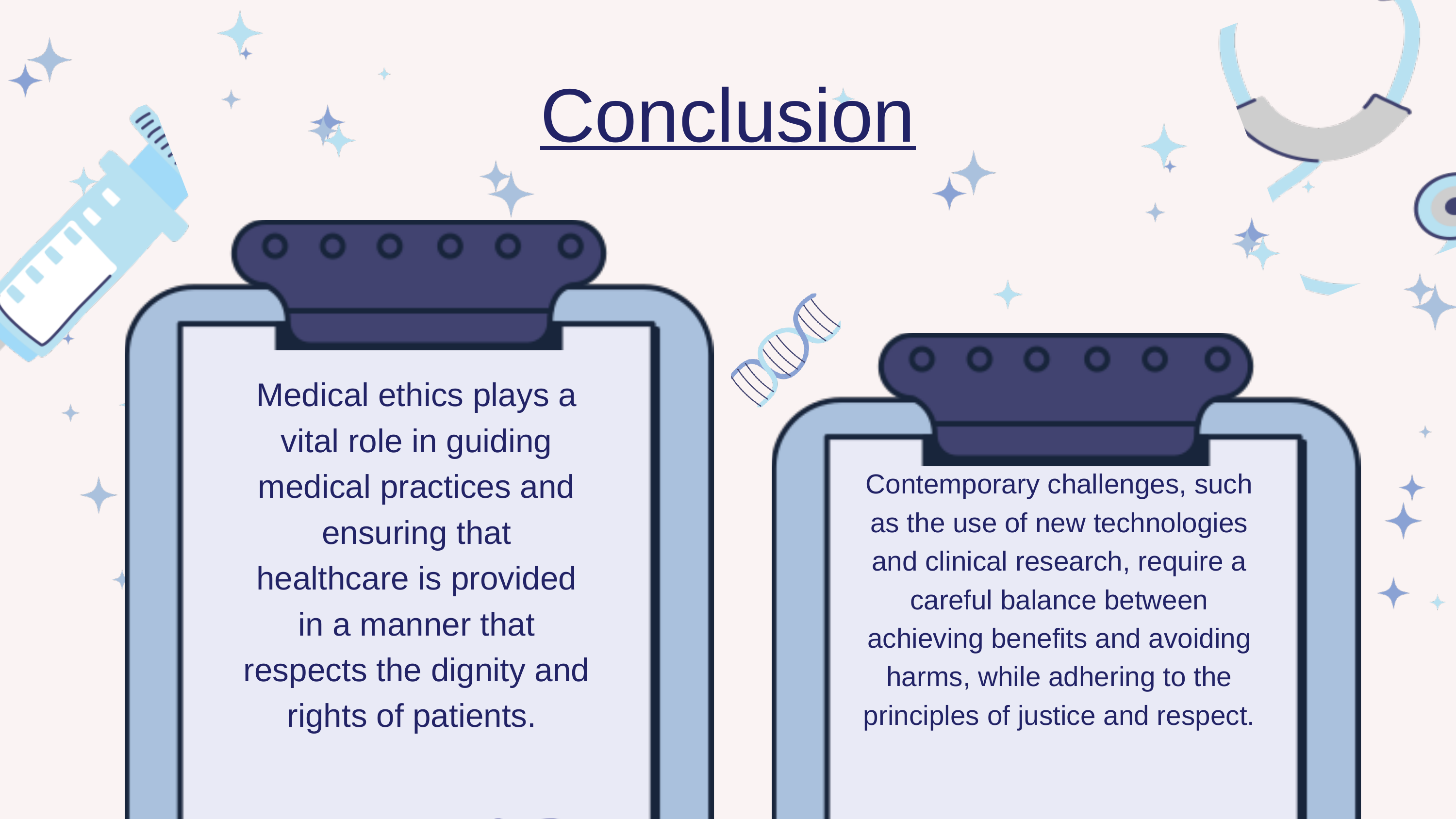

Conclusion

Medical ethics plays a vital role in guiding medical practices and ensuring that healthcare is provided in a manner that respects the dignity and rights of patients.

Contemporary challenges, such as the use of new technologies and clinical research, require a careful balance between achieving benefits and avoiding harms, while adhering to the principles of justice and respect.